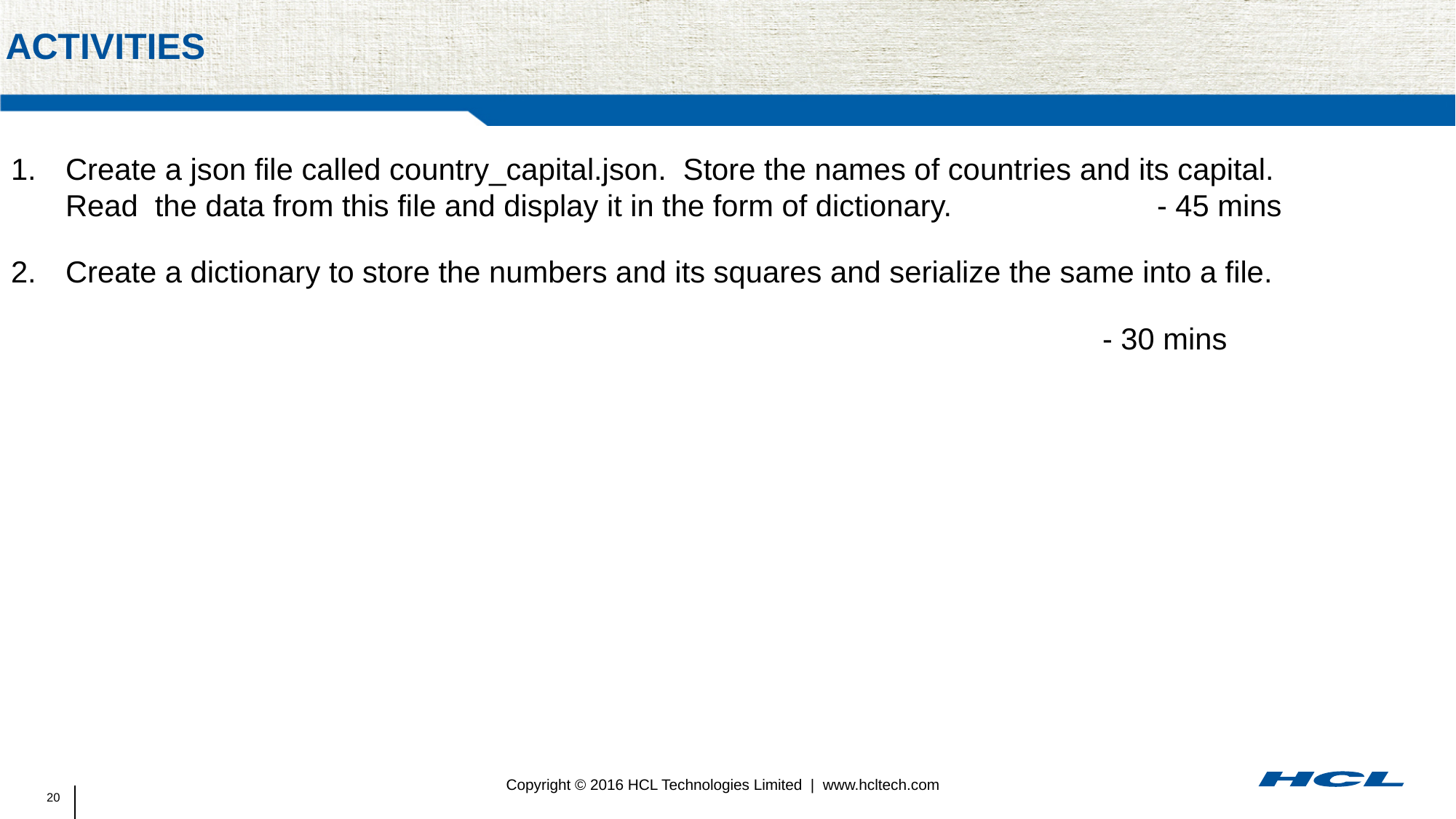

# activities
Create a json file called country_capital.json.  Store the names of countries and its capital. Read  the data from this file and display it in the form of dictionary.		- 45 mins
Create a dictionary to store the numbers and its squares and serialize the same into a file.
										- 30 mins